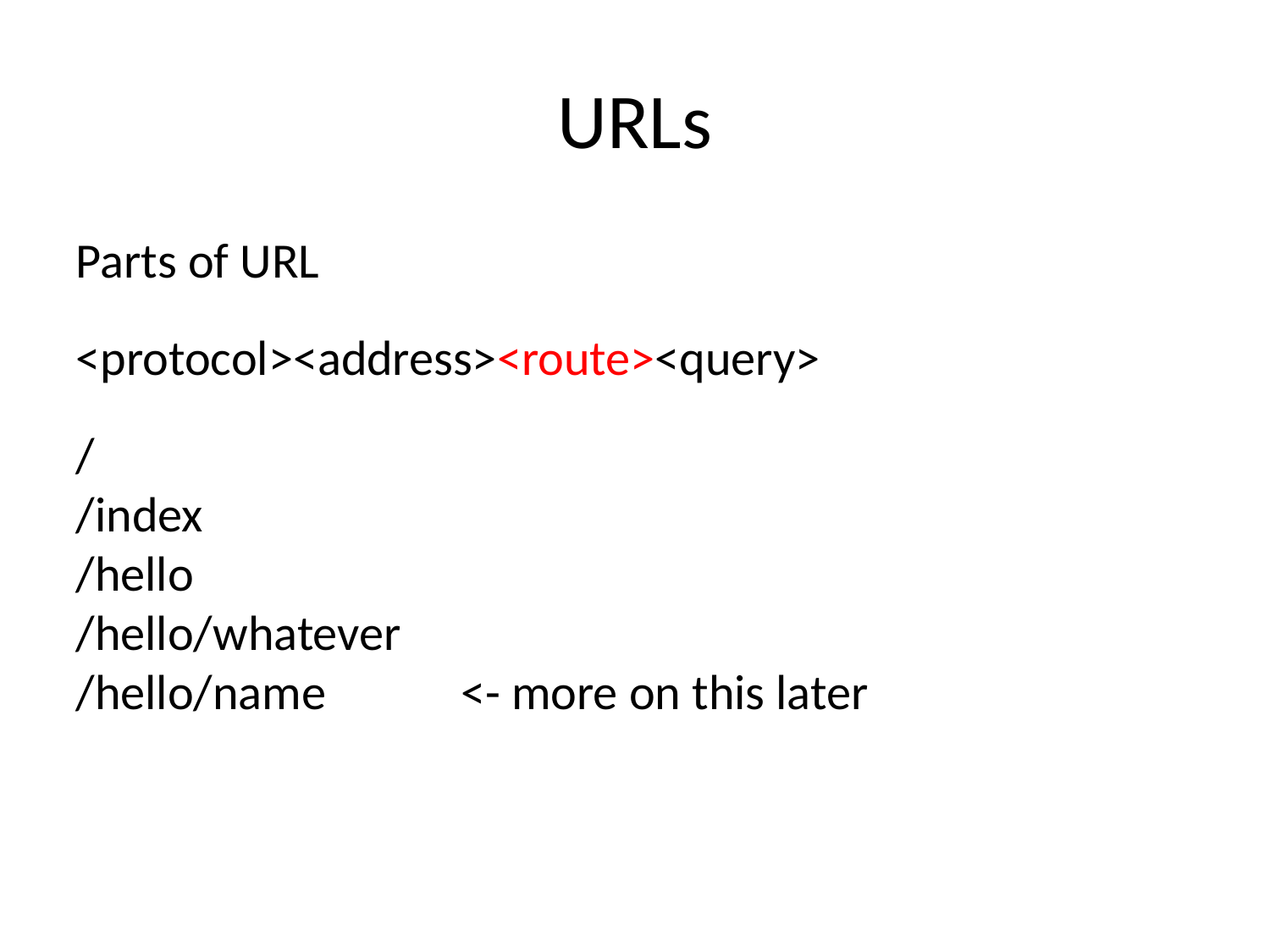

URLs
Parts of URL

<protocol><address><route><query>

/
/index
/hello
/hello/whatever
/hello/name            <- more on this later